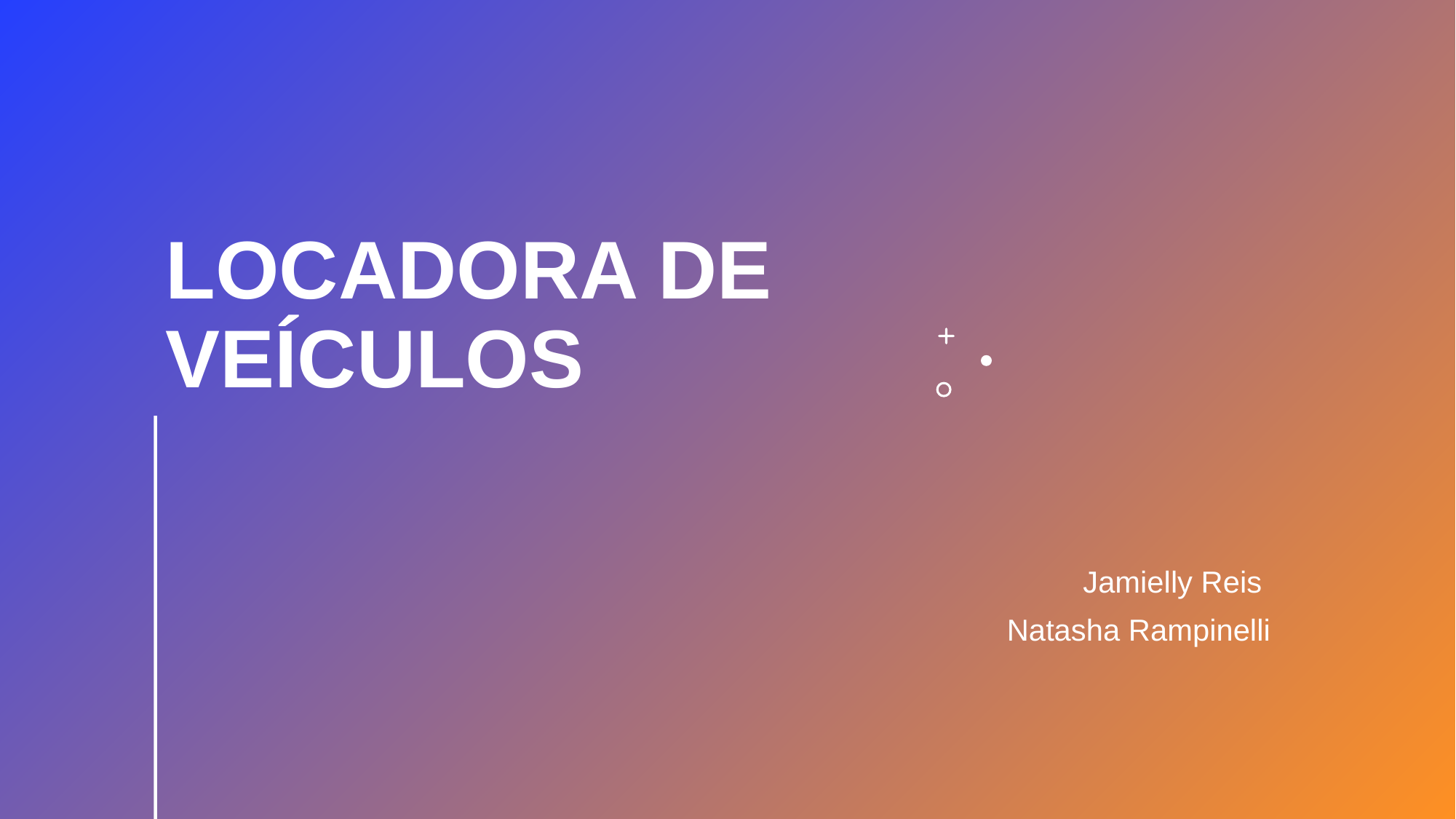

# Locadora de Veículos
Jamielly Reis
Natasha Rampinelli